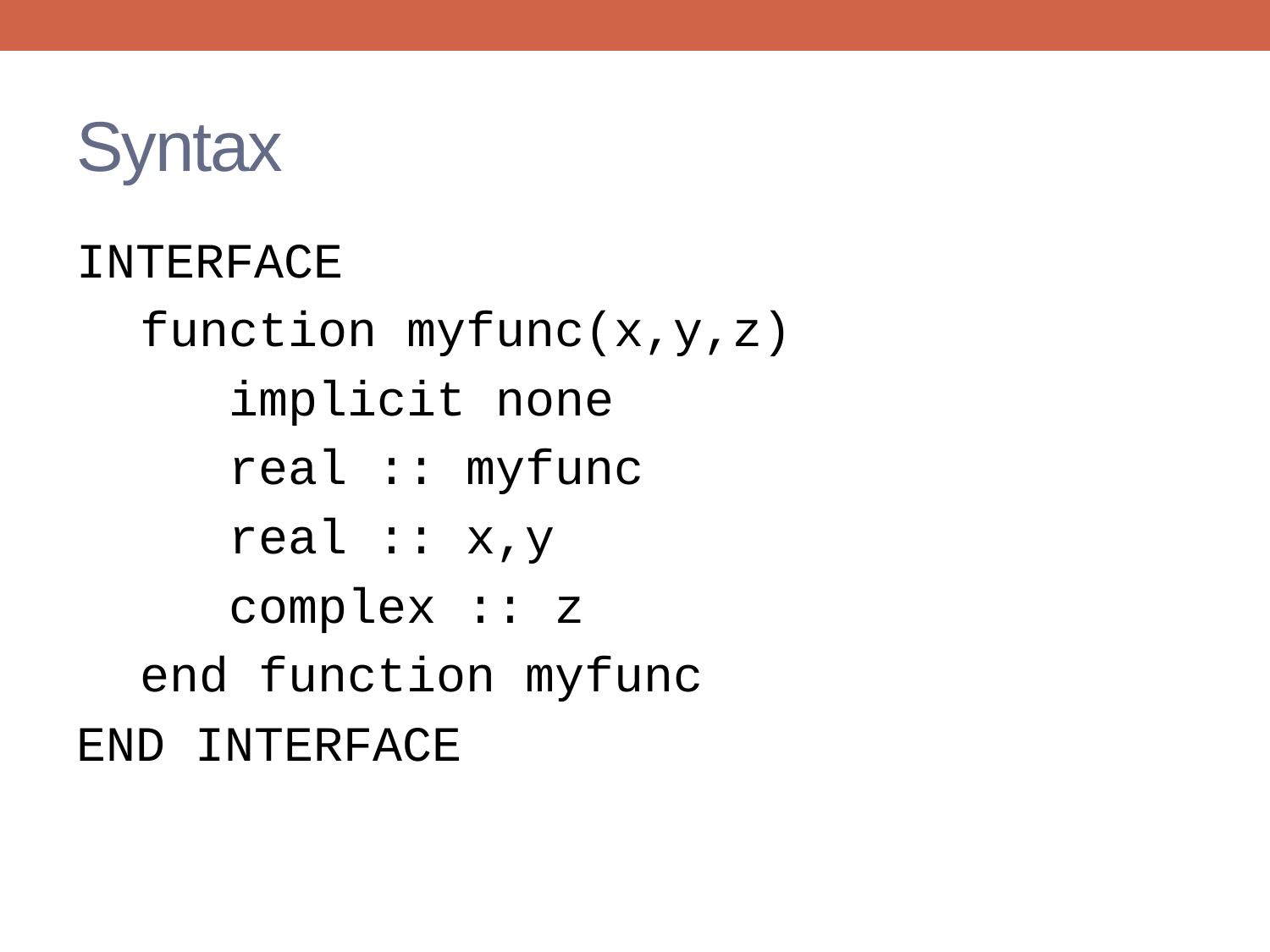

# Syntax
INTERFACE
function myfunc(x,y,z)
   implicit none
   real :: myfunc
   real :: x,y
   complex :: z
end function myfunc
END INTERFACE